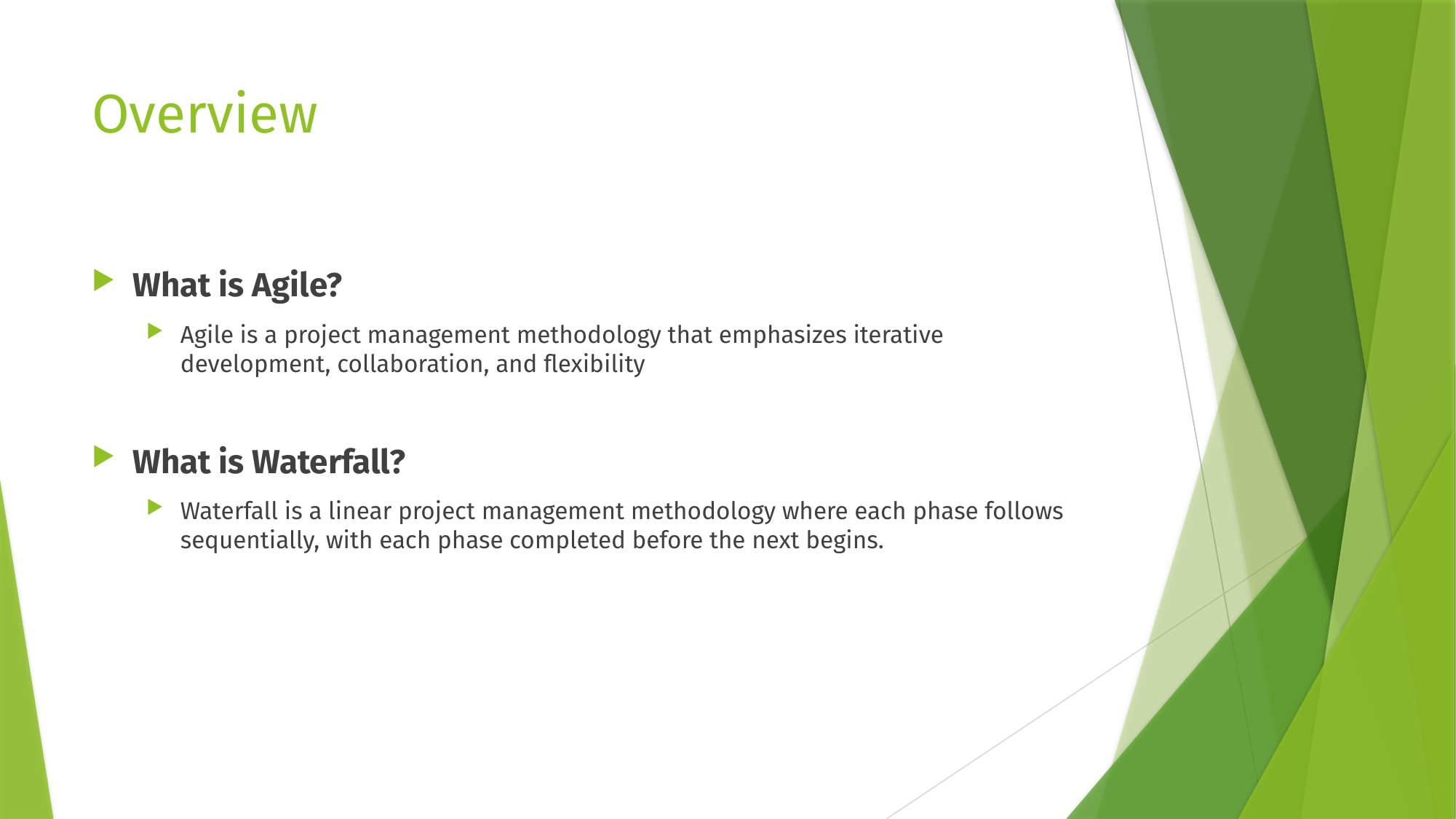

# Overview
What is Agile?
Agile is a project management methodology that emphasizes iterative development, collaboration, and flexibility

What is Waterfall?
Waterfall is a linear project management methodology where each phase follows sequentially, with each phase completed before the next begins.